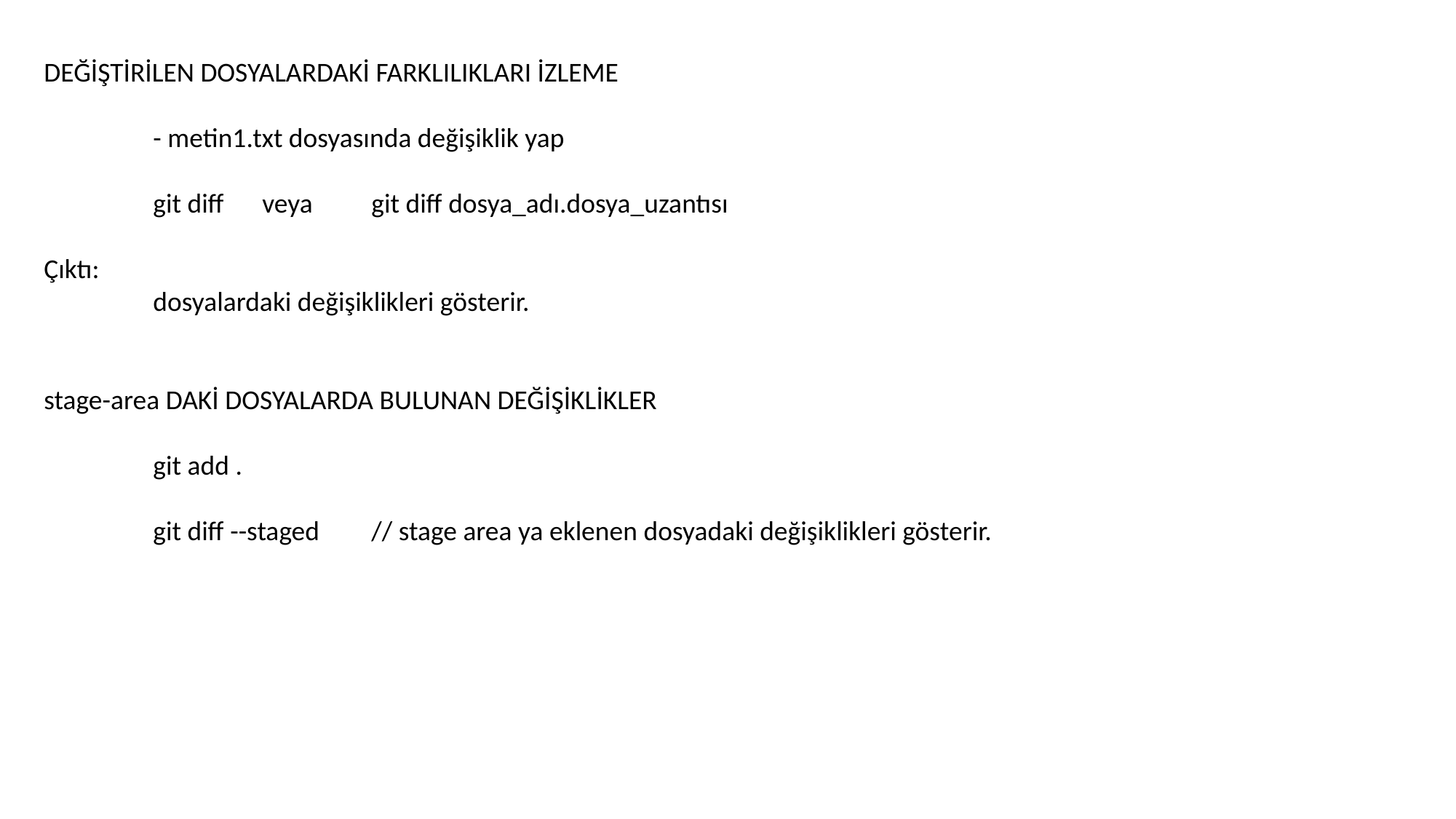

DEĞİŞTİRİLEN DOSYALARDAKİ FARKLILIKLARI İZLEME

	- metin1.txt dosyasında değişiklik yap

	git diff	veya 	git diff dosya_adı.dosya_uzantısı

Çıktı:
	dosyalardaki değişiklikleri gösterir.

stage-area DAKİ DOSYALARDA BULUNAN DEĞİŞİKLİKLER

	git add .

	git diff --staged	// stage area ya eklenen dosyadaki değişiklikleri gösterir.